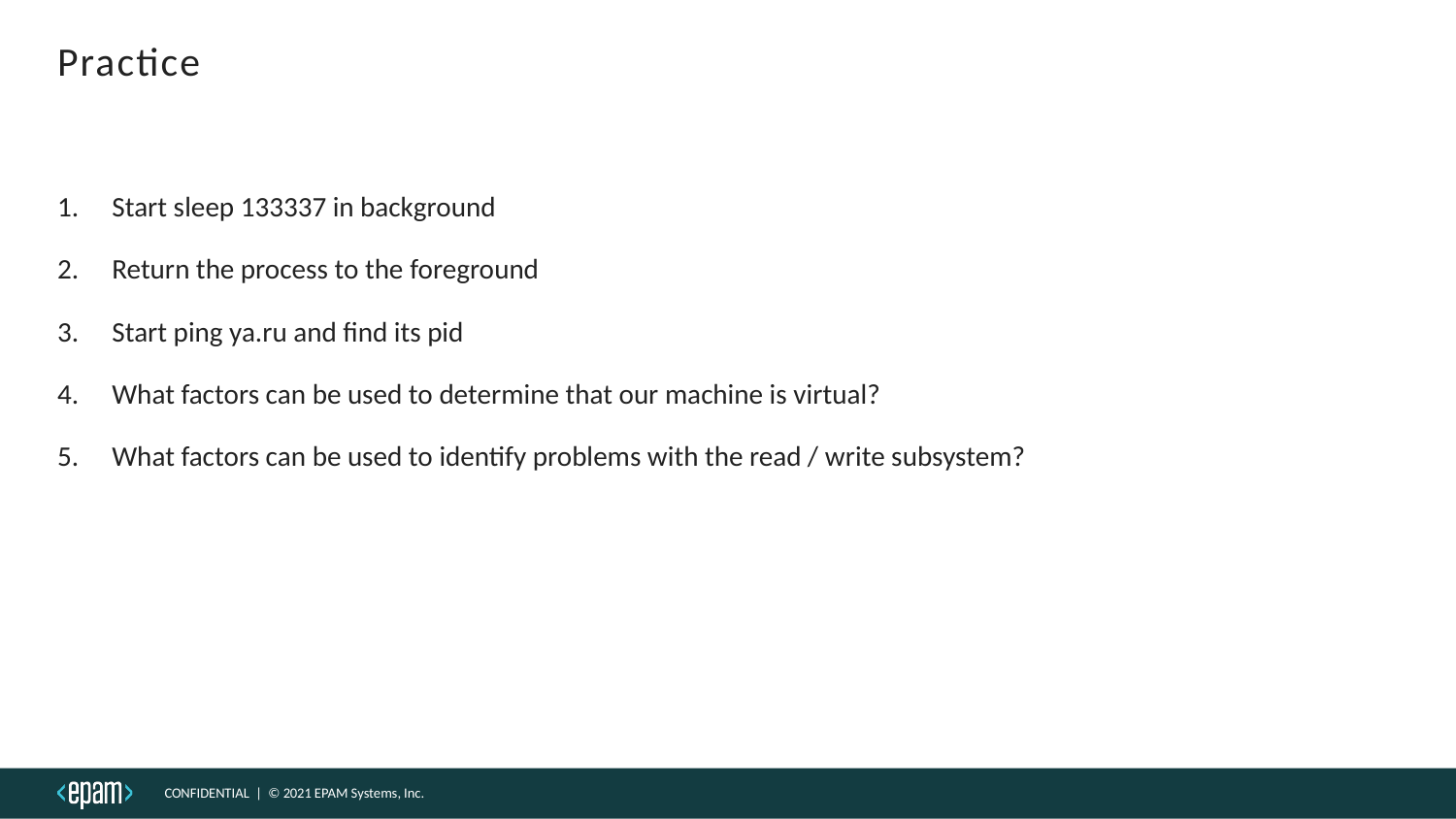

# Practice
Start sleep 133337 in background
Return the process to the foreground
Start ping ya.ru and find its pid
What factors can be used to determine that our machine is virtual?
What factors can be used to identify problems with the read / write subsystem?